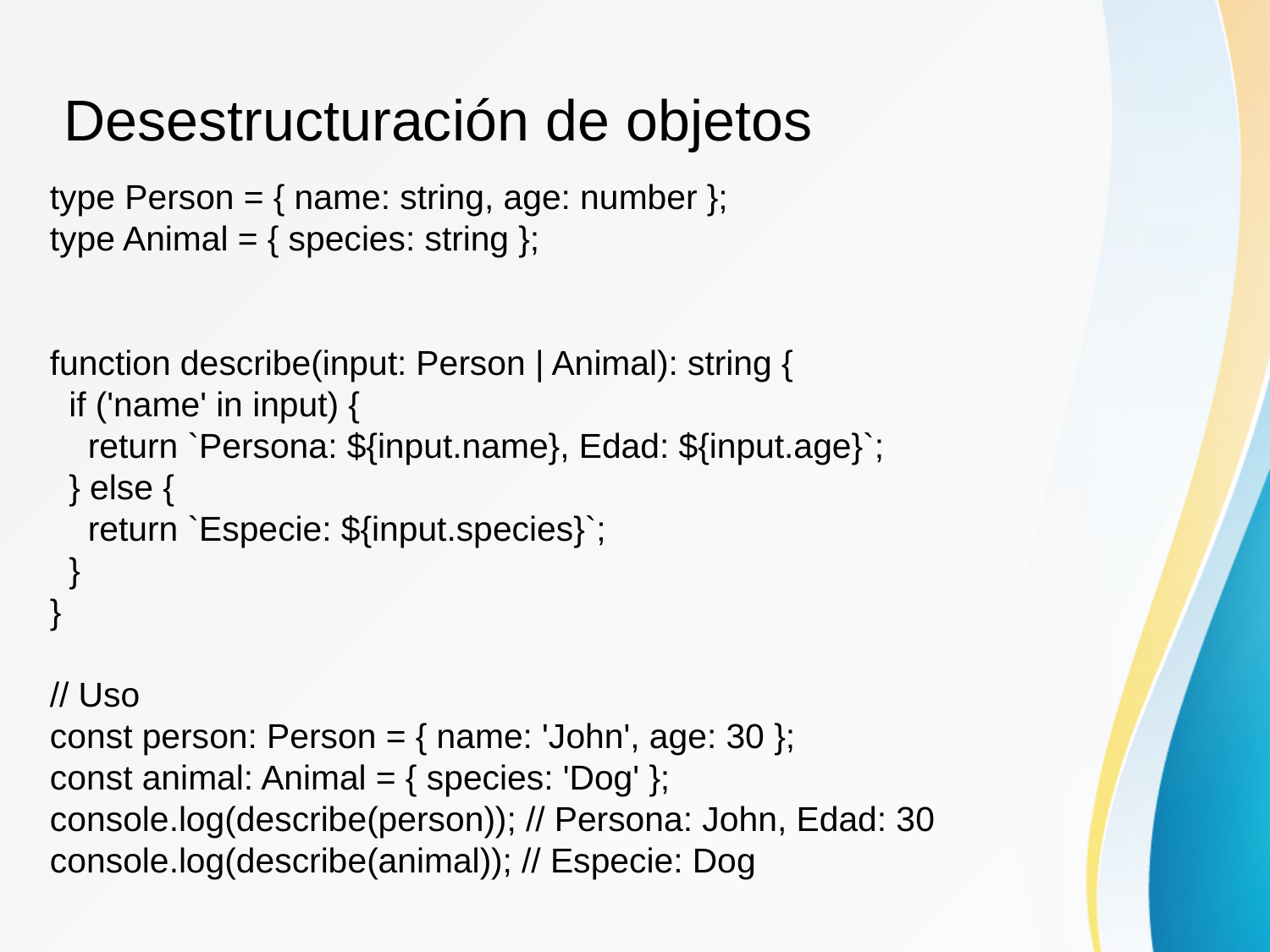

Desestructuración de objetos
type Person = { name: string, age: number };
type Animal = { species: string };

function describe(input: Person | Animal): string {
  if ('name' in input) {
    return `Persona: ${input.name}, Edad: ${input.age}`;
  } else {
    return `Especie: ${input.species}`;
  }
}

// Uso
const person: Person = { name: 'John', age: 30 };
const animal: Animal = { species: 'Dog' };
console.log(describe(person)); // Persona: John, Edad: 30
console.log(describe(animal)); // Especie: Dog